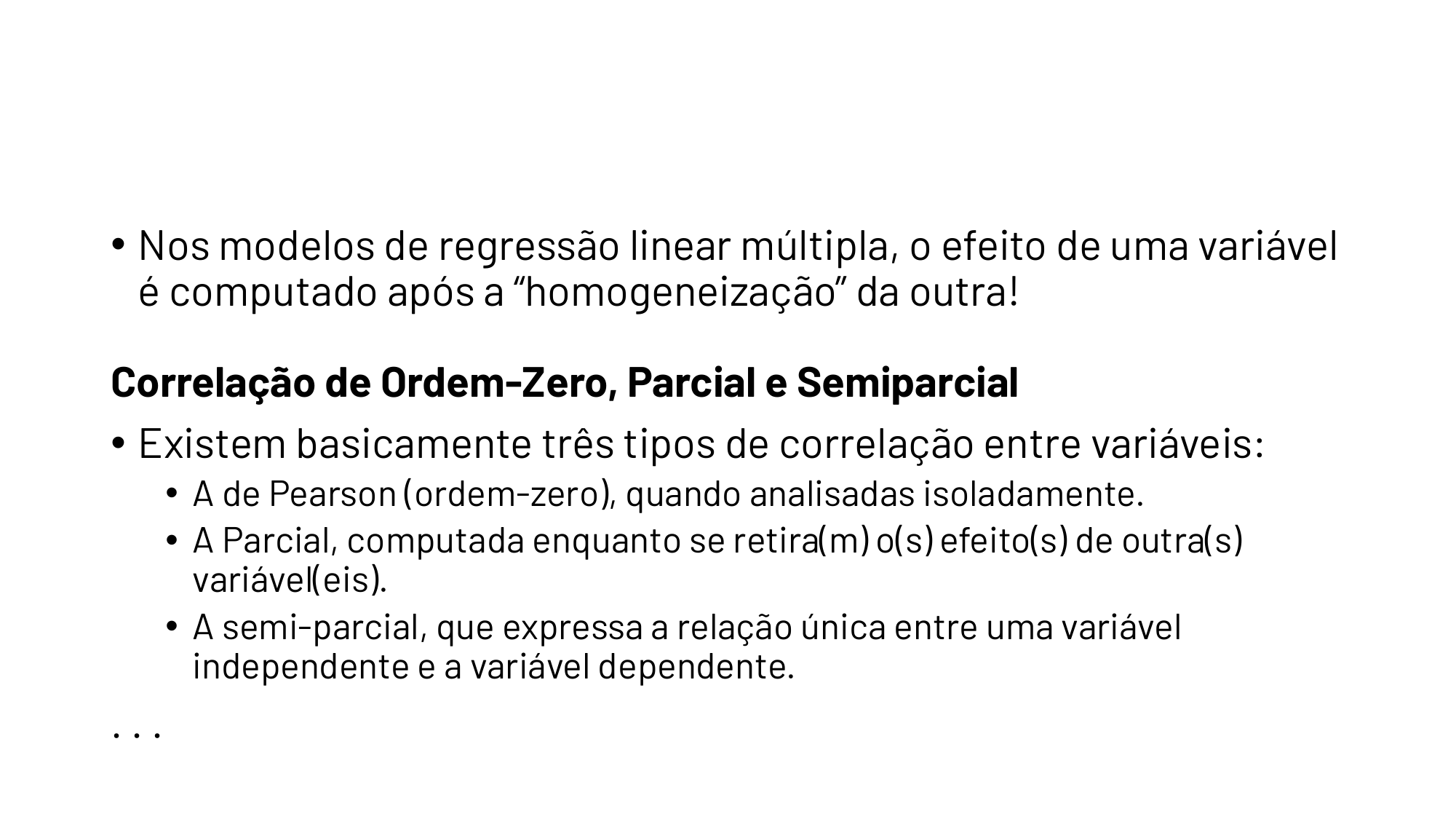

Nos modelos de regressão linear múltipla, o efeito de uma variável é computado após a “homogeneização” da outra!
Correlação de Ordem-Zero, Parcial e Semiparcial
Existem basicamente três tipos de correlação entre variáveis:
A de Pearson (ordem-zero), quando analisadas isoladamente.
A Parcial, computada enquanto se retira(m) o(s) efeito(s) de outra(s) variável(eis).
A semi-parcial, que expressa a relação única entre uma variável independente e a variável dependente.
. . .